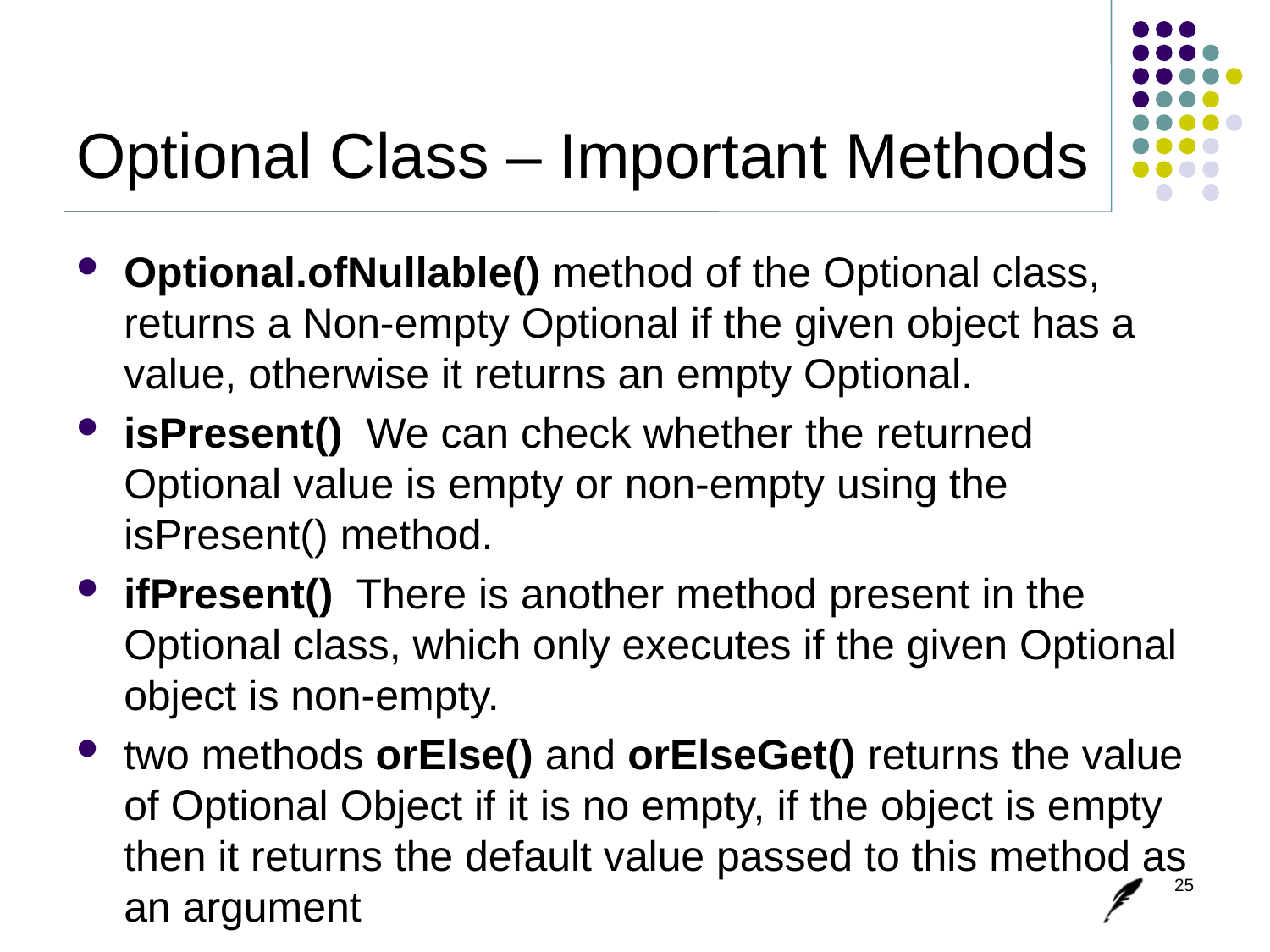

# Optional Class – Important Methods
Optional.ofNullable() method of the Optional class, returns a Non-empty Optional if the given object has a value, otherwise it returns an empty Optional.
isPresent()  We can check whether the returned Optional value is empty or non-empty using the isPresent() method.
ifPresent()  There is another method present in the Optional class, which only executes if the given Optional object is non-empty.
two methods orElse() and orElseGet() returns the value of Optional Object if it is no empty, if the object is empty then it returns the default value passed to this method as an argument
25